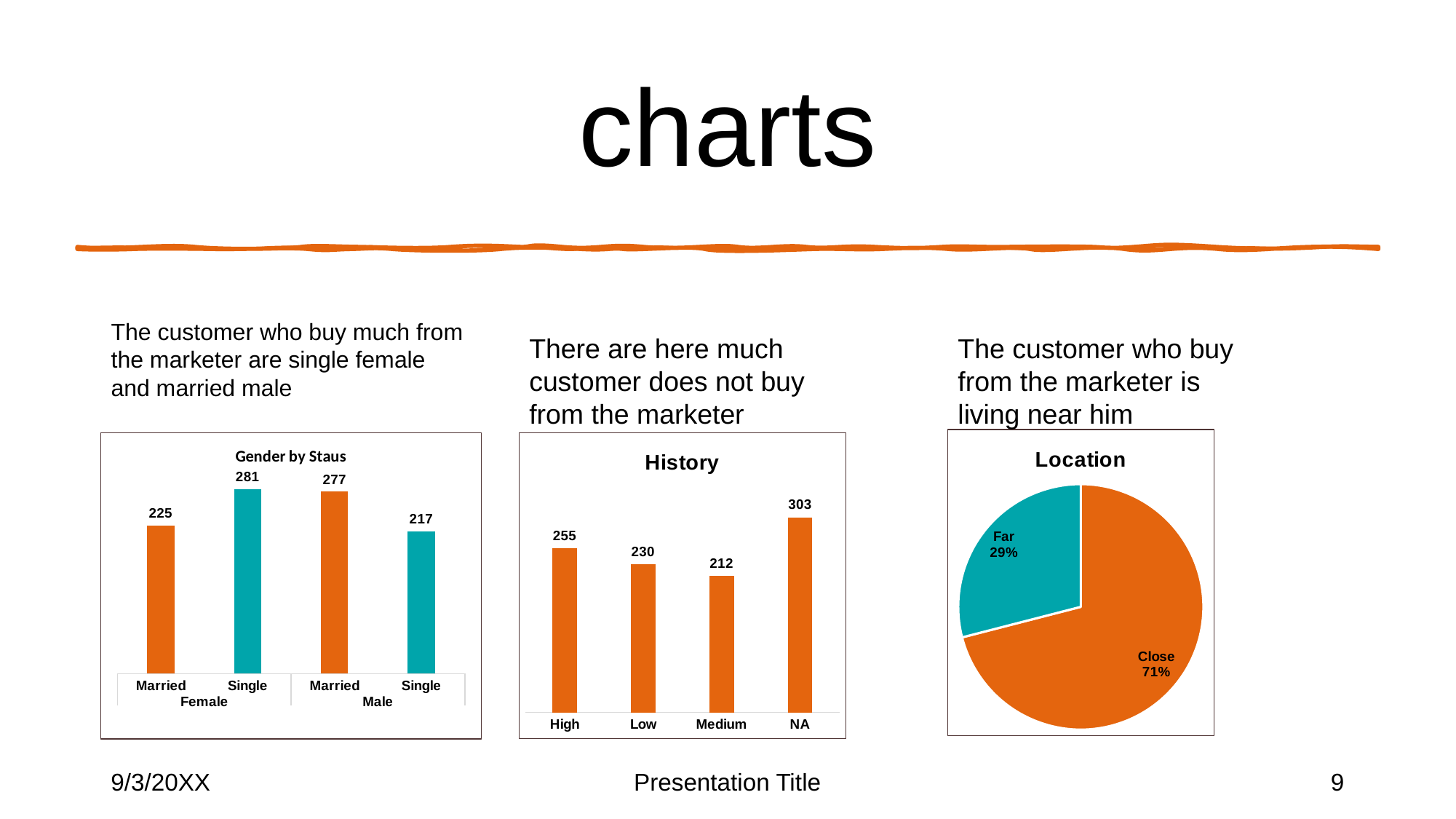

# charts
The customer who buy much from the marketer are single female and married male
There are here much customer does not buy from the marketer
The customer who buy from the marketer is living near him

### Chart: Location

| Category | Total |
|---|---|
| Close | 710.0 |
| Far | 290.0 |

### Chart: History

| Category | Total |
|---|---|
| High | 255.0 |
| Low | 230.0 |
| Medium | 212.0 |
| NA | 303.0 |

### Chart: Gender by Staus

| Category | Total |
|---|---|
| Married | 225.0 |
| Single | 281.0 |
| Married | 277.0 |
| Single | 217.0 |
9/3/20XX
Presentation Title
9